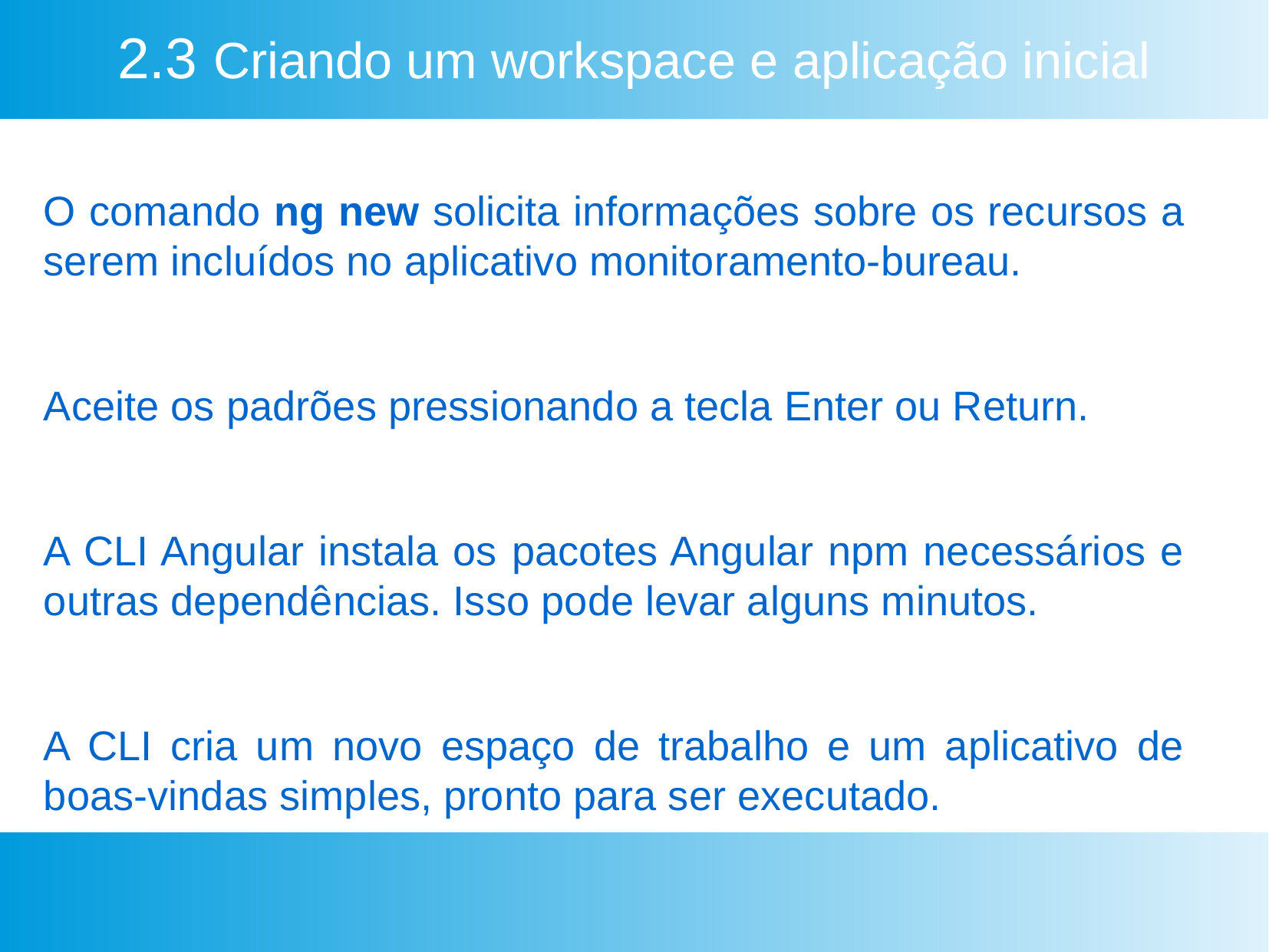

2.3 Criando um workspace e aplicação inicial
O comando ng new solicita informações sobre os recursos a serem incluídos no aplicativo monitoramento-bureau.

Aceite os padrões pressionando a tecla Enter ou Return.

A CLI Angular instala os pacotes Angular npm necessários e outras dependências. Isso pode levar alguns minutos.

A CLI cria um novo espaço de trabalho e um aplicativo de boas-vindas simples, pronto para ser executado.